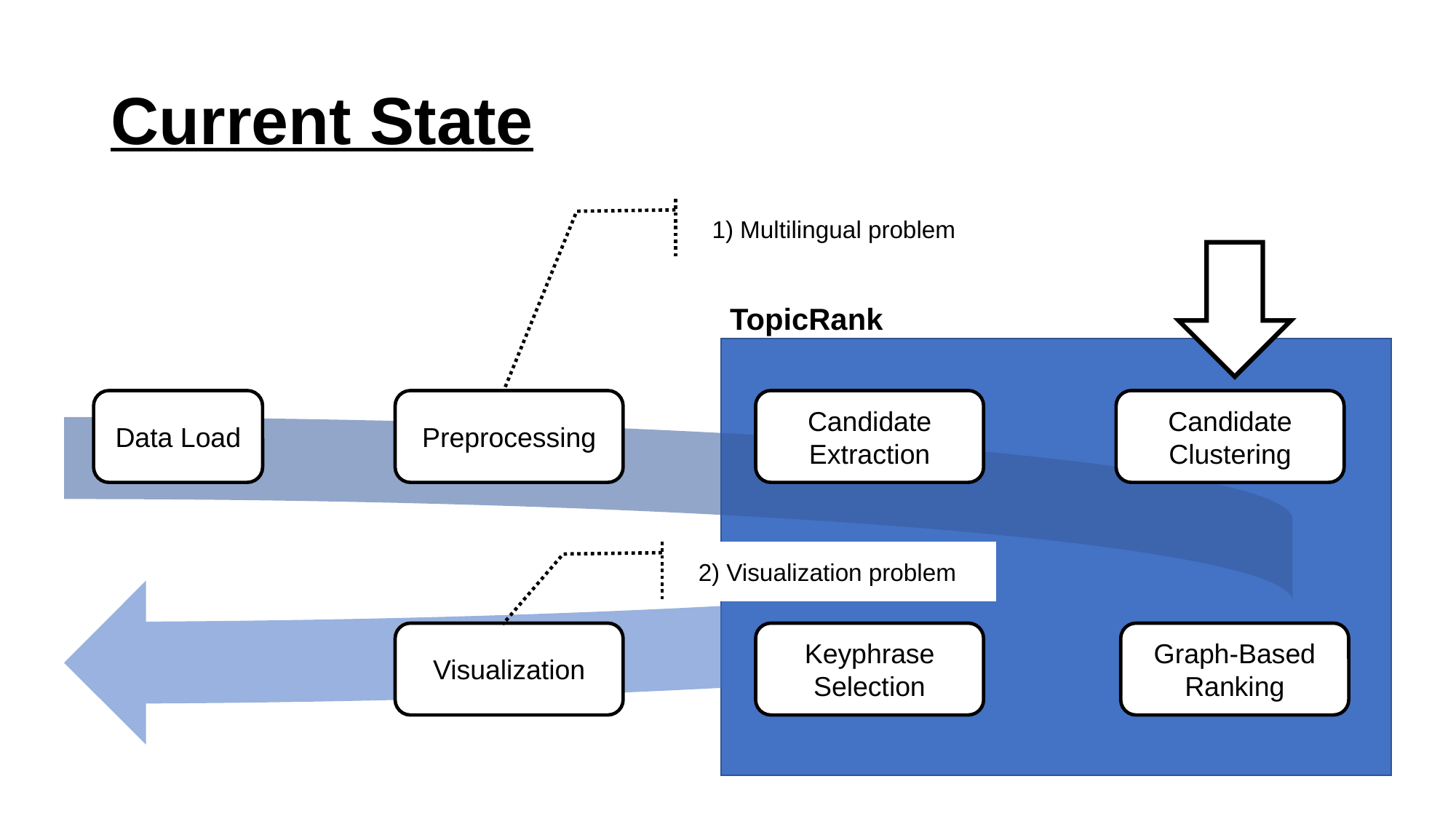

# Current State
1) Multilingual problem

TopicRank

Candidate Clustering
Candidate Extraction
Data Load
Preprocessing

Visualization
Keyphrase Selection
Graph-Based Ranking
2) Visualization problem